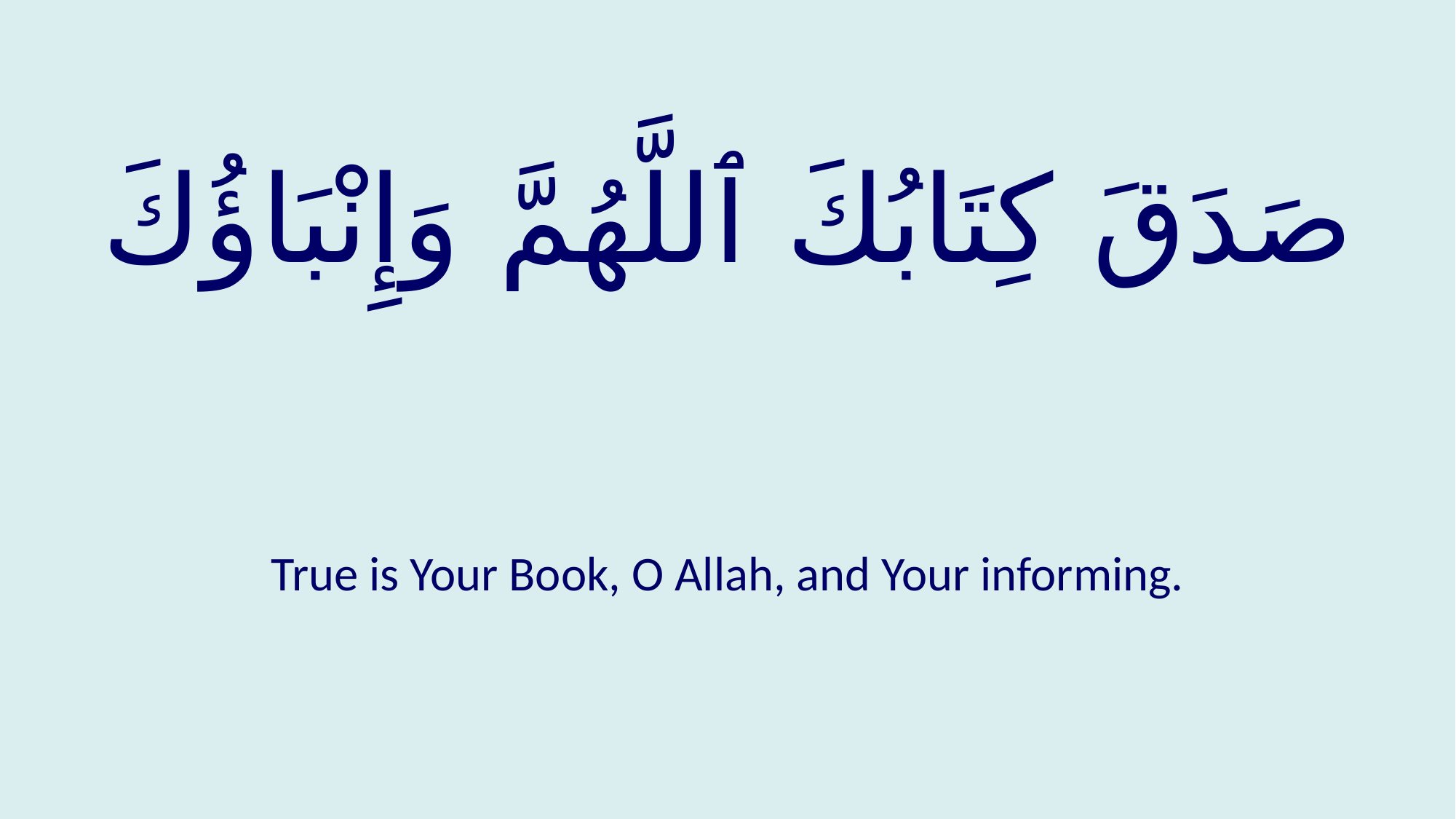

# صَدَقَ كِتَابُكَ ٱللَّهُمَّ وَإِنْبَاؤُكَ
True is Your Book, O Allah, and Your informing.